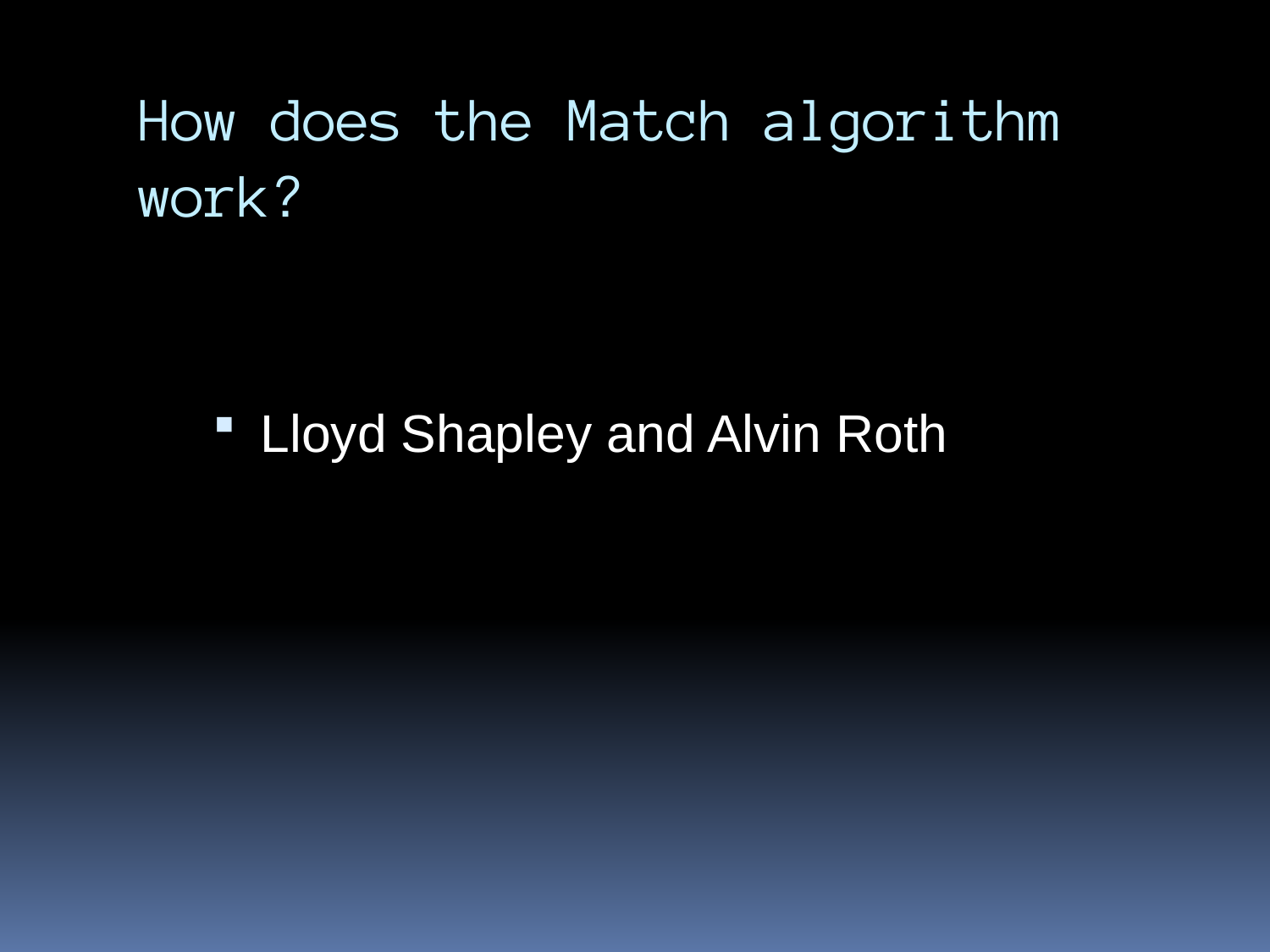

# How does the Match algorithm work?
Lloyd Shapley and Alvin Roth